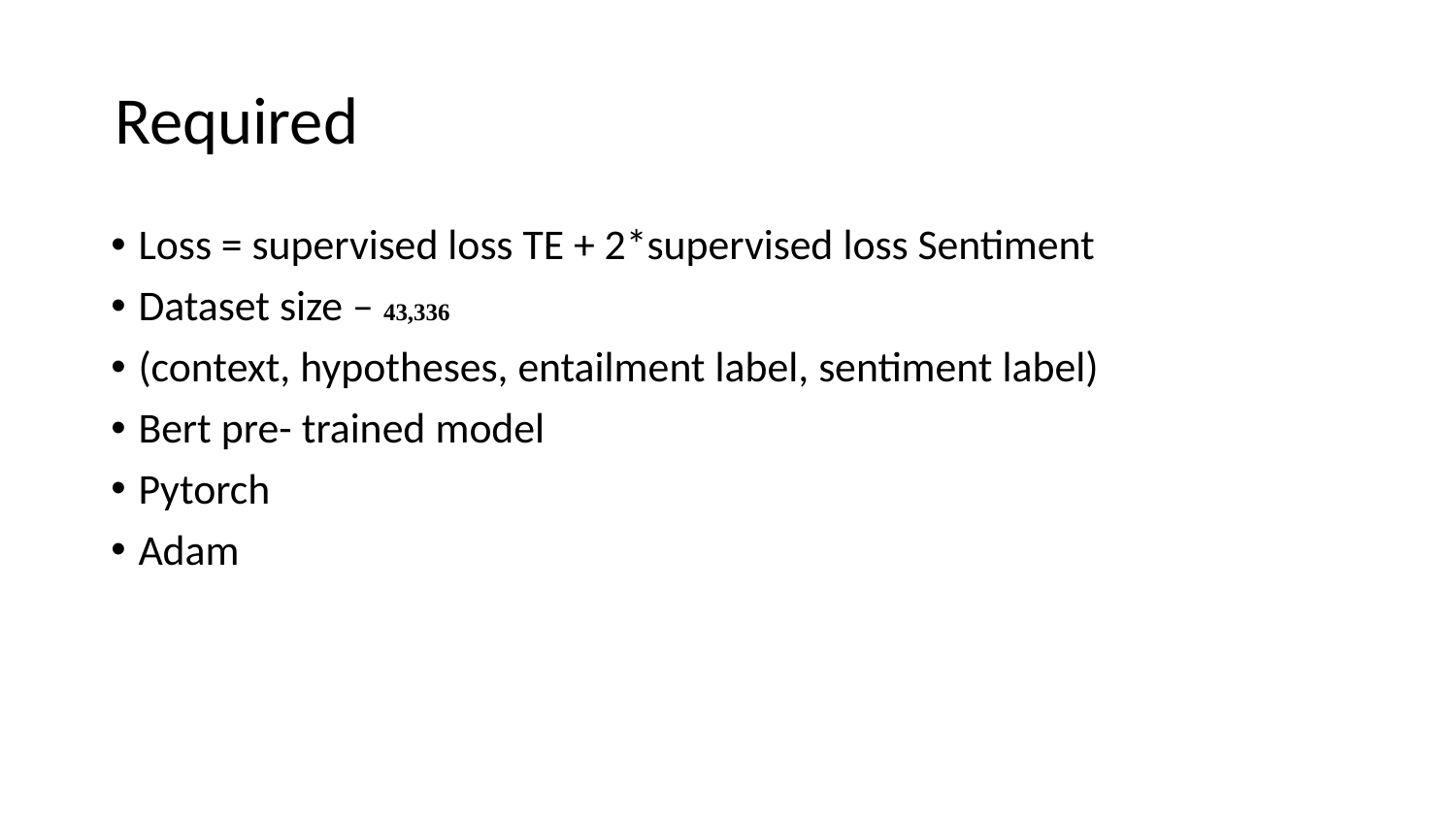

# Required
Loss = supervised loss TE + 2*supervised loss Sentiment
Dataset size – 43,336
(context, hypotheses, entailment label, sentiment label)
Bert pre- trained model
Pytorch
Adam